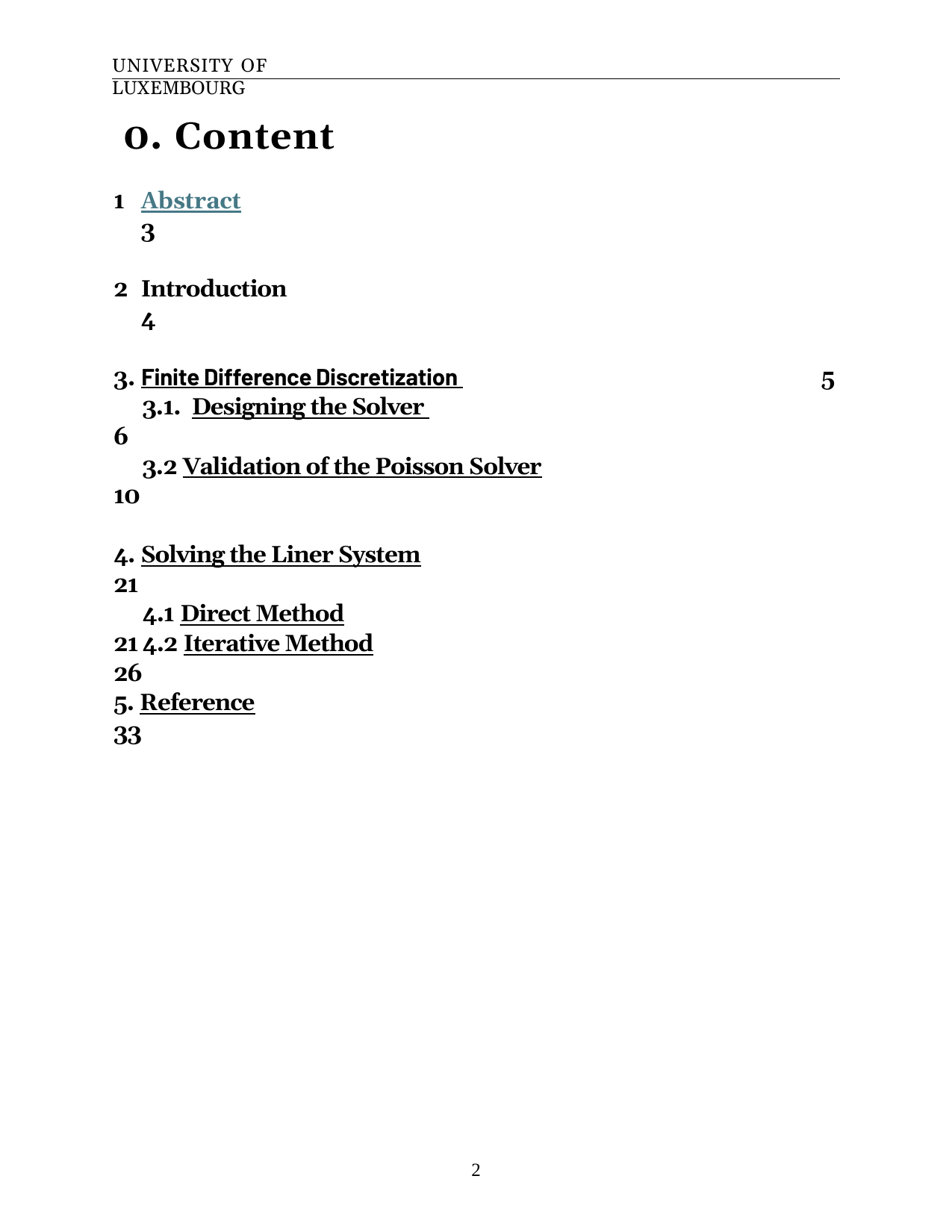

University of Luxembourg

0. Content
Abstract                                                                                                       3

Introduction                                                                                                          4

3. Finite Difference Discretization                                                             5
	3.1.  Designing the Solver                                                                               6
	3.2 Validation of the Poisson Solver                                                      10

4. Solving the Liner System                                                                              21
	4.1 Direct Method                                                                                             21	4.2 Iterative Method                                                                                       26
5. Reference                                                                                                              33

2